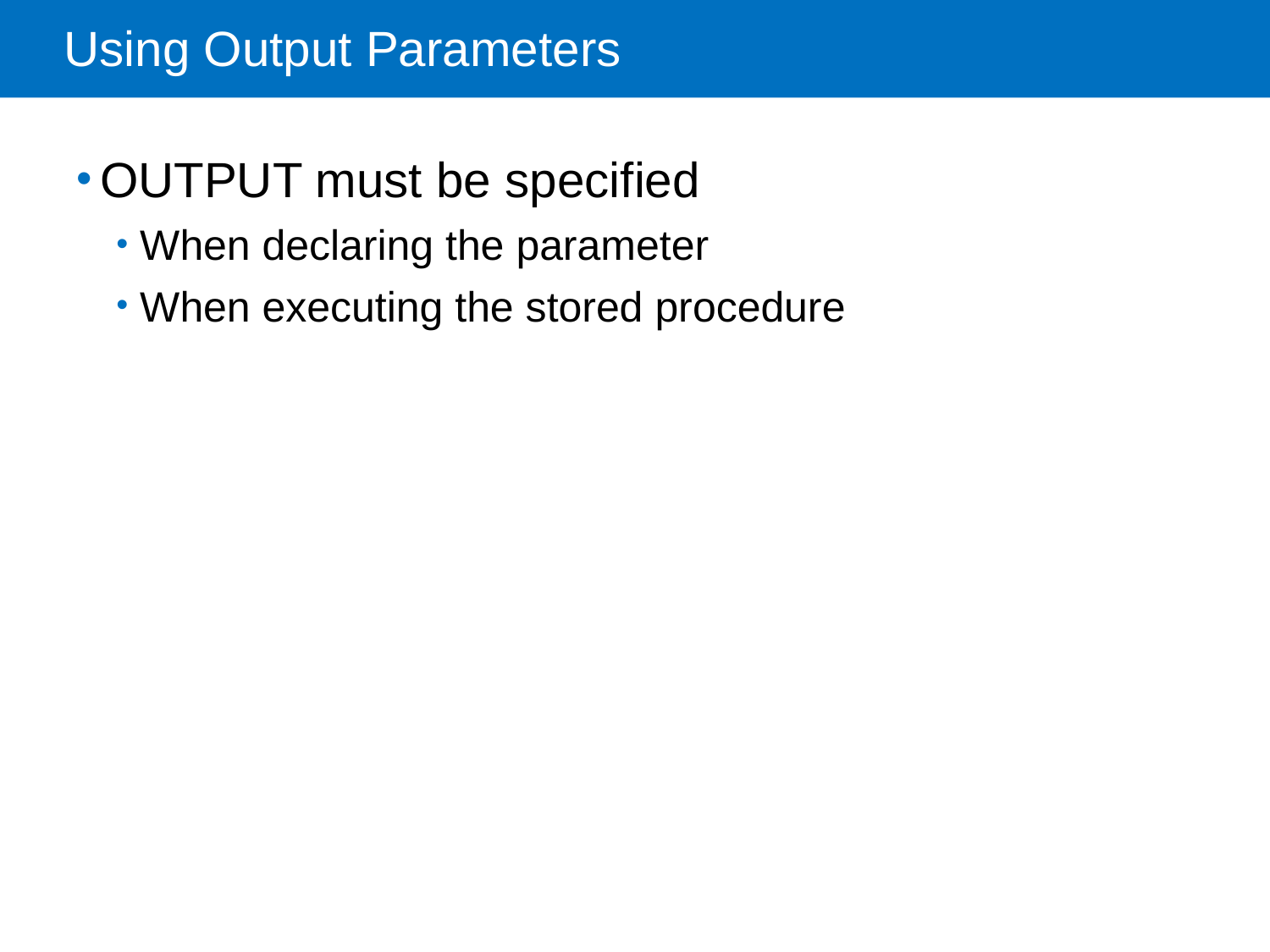

# Using Output Parameters
OUTPUT must be specified
When declaring the parameter
When executing the stored procedure